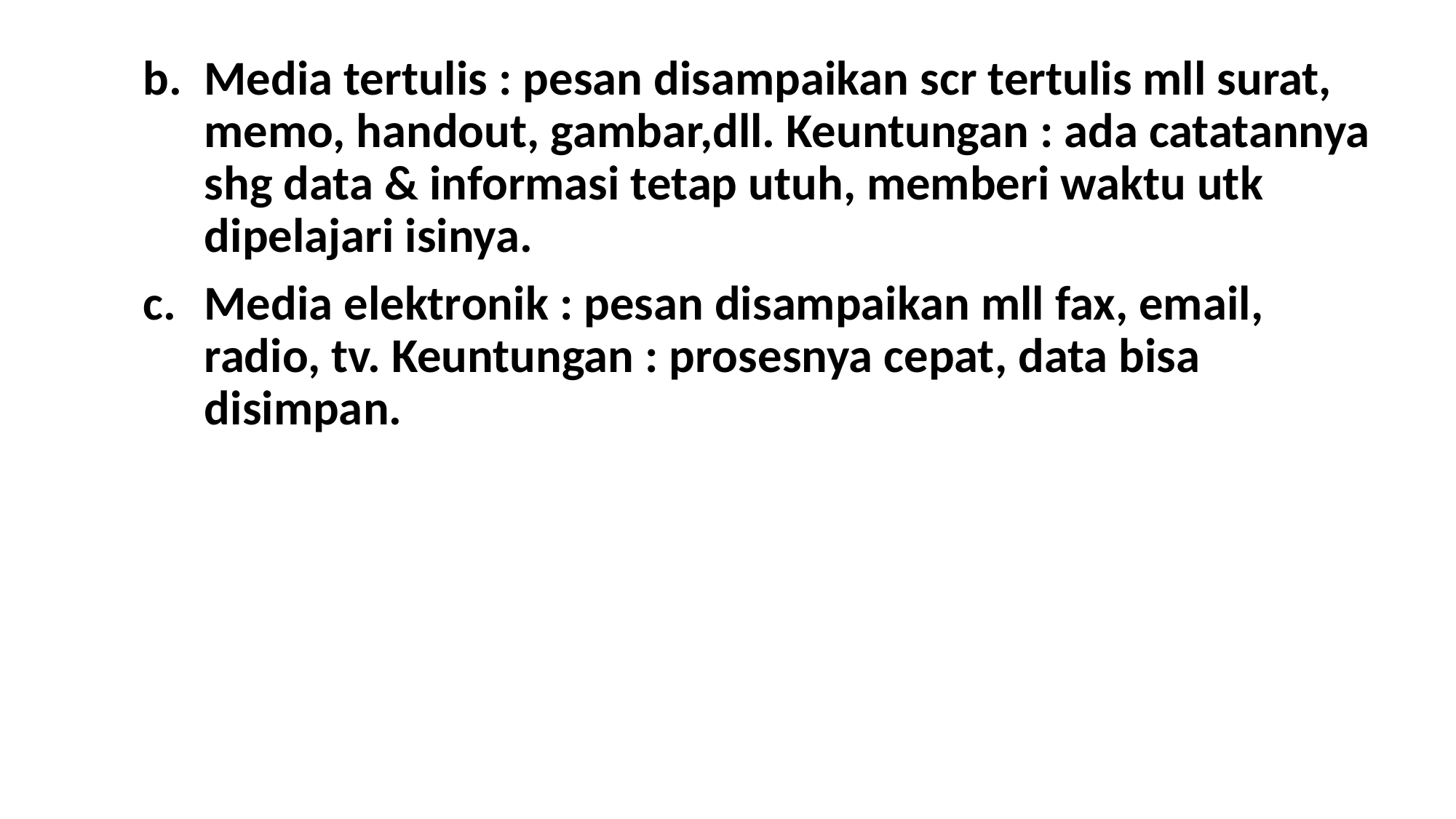

Media tertulis : pesan disampaikan scr tertulis mll surat, memo, handout, gambar,dll. Keuntungan : ada catatannya shg data & informasi tetap utuh, memberi waktu utk dipelajari isinya.
Media elektronik : pesan disampaikan mll fax, email, radio, tv. Keuntungan : prosesnya cepat, data bisa disimpan.